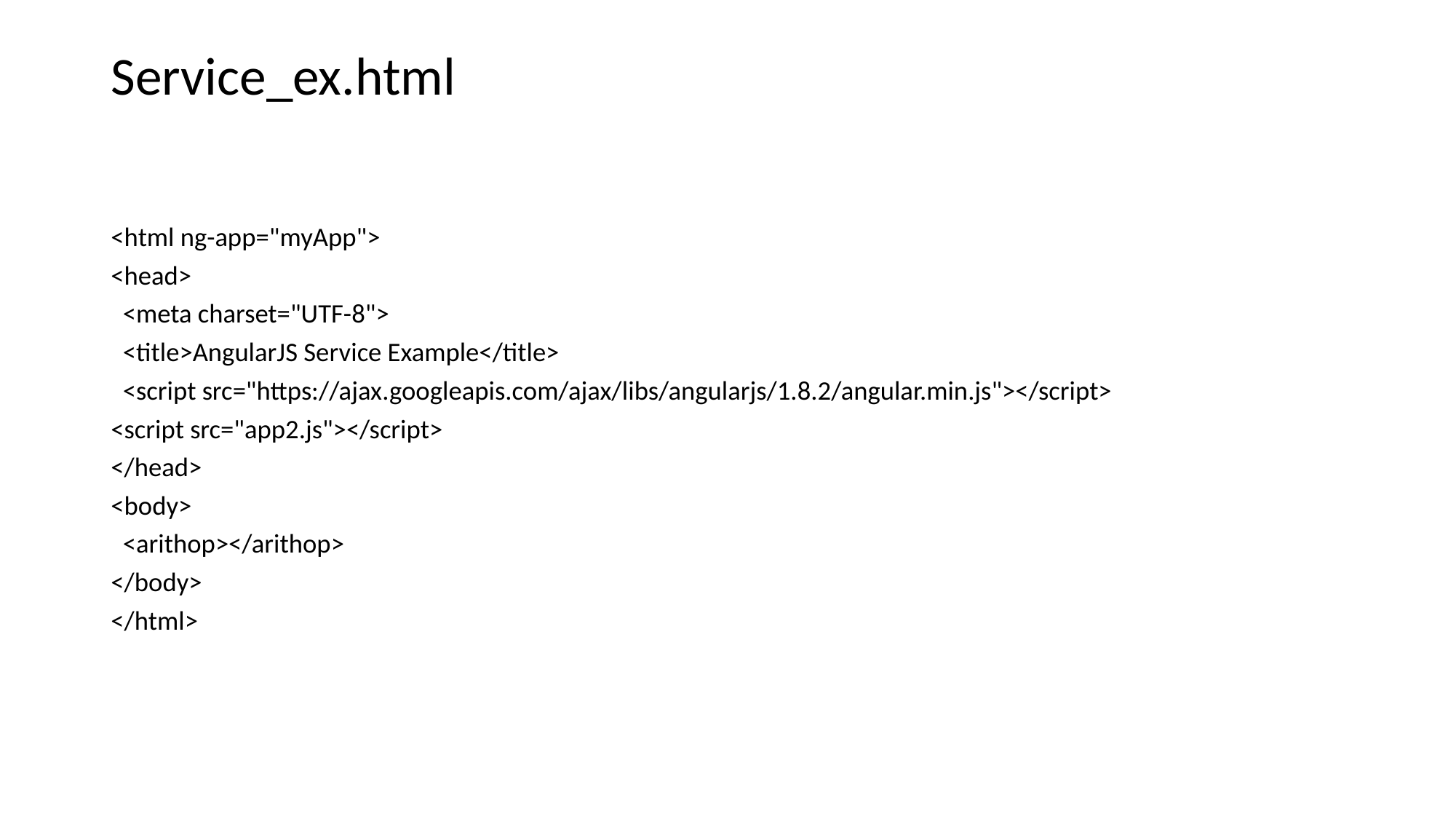

# Service_ex.html
<html ng-app="myApp">
<head>
  <meta charset="UTF-8">
  <title>AngularJS Service Example</title>
  <script src="https://ajax.googleapis.com/ajax/libs/angularjs/1.8.2/angular.min.js"></script>
<script src="app2.js"></script>
</head>
<body>
  <arithop></arithop>
</body>
</html>